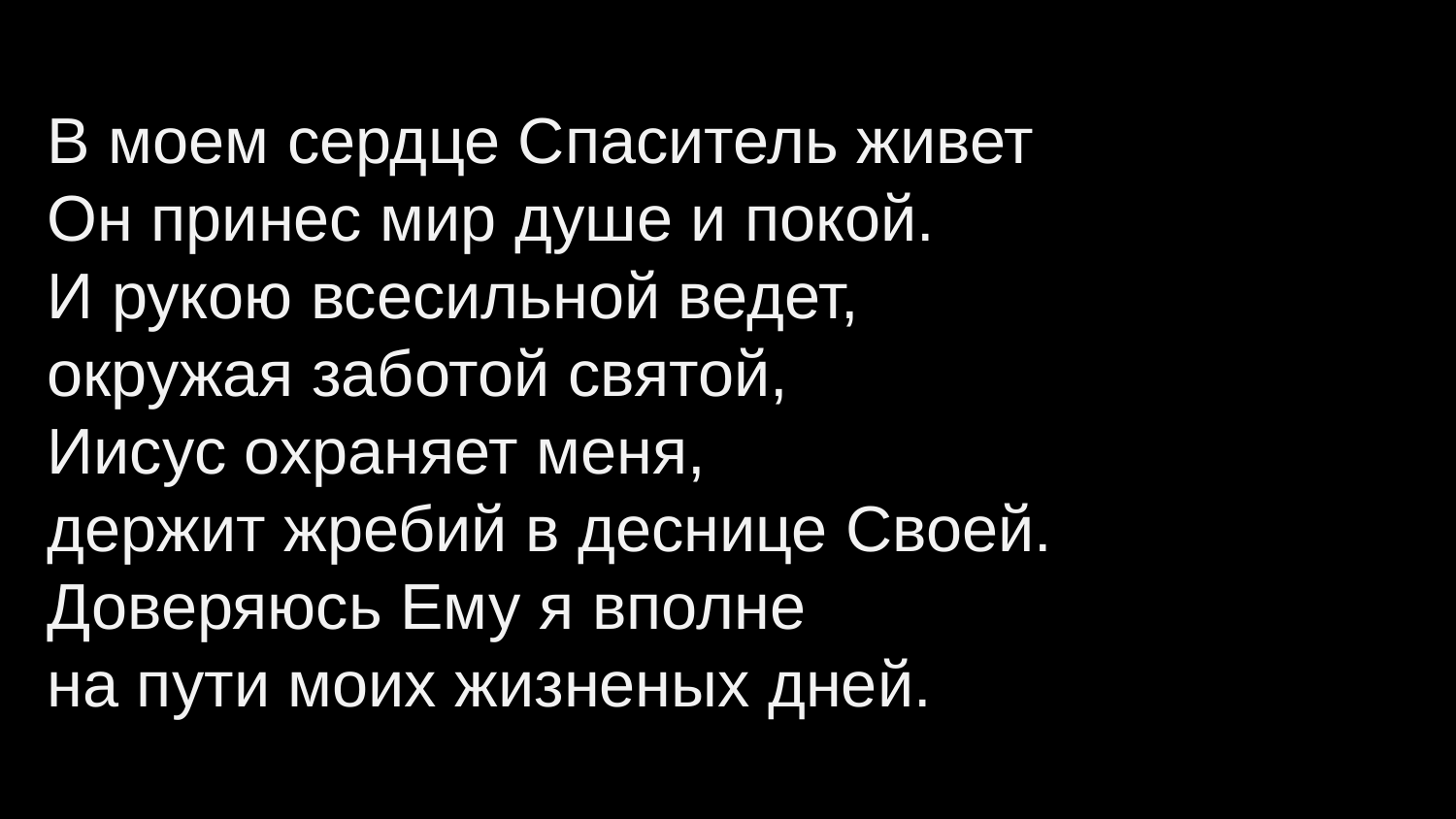

# В моем сердце Спаситель живет
Он принес мир душе и покой.
И рукою всесильной ведет,
окружая заботой святой,
Иисус охраняет меня,
держит жребий в деснице Своей.
Доверяюсь Ему я вполне
на пути моих жизненых дней.